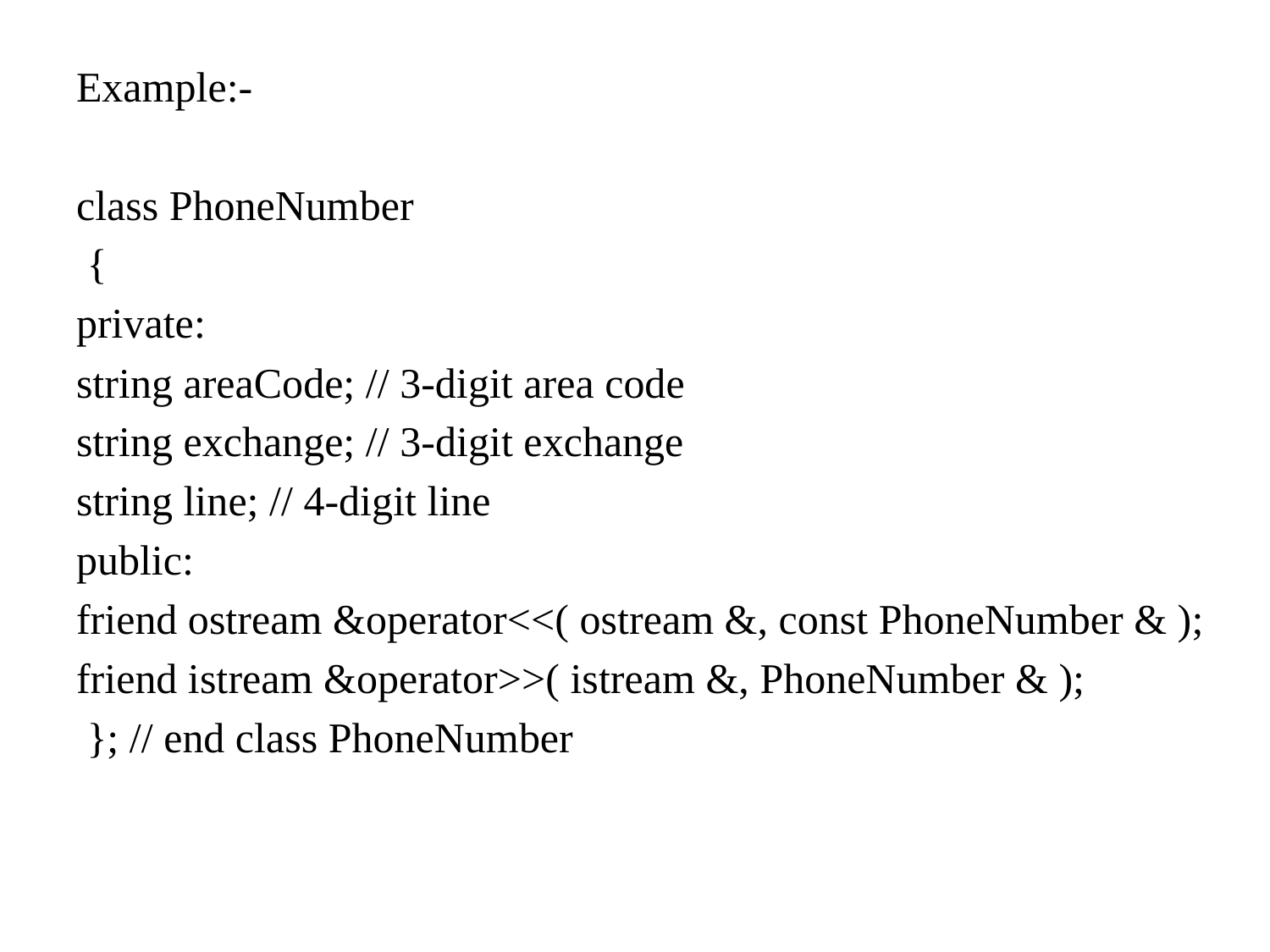

Example:-

class PhoneNumber
 {
private:
string areaCode; // 3-digit area code
string exchange; // 3-digit exchange
string line; // 4-digit line
public:
friend ostream &operator<<( ostream &, const PhoneNumber & );
friend istream &operator>>( istream &, PhoneNumber & );
 }; // end class PhoneNumber